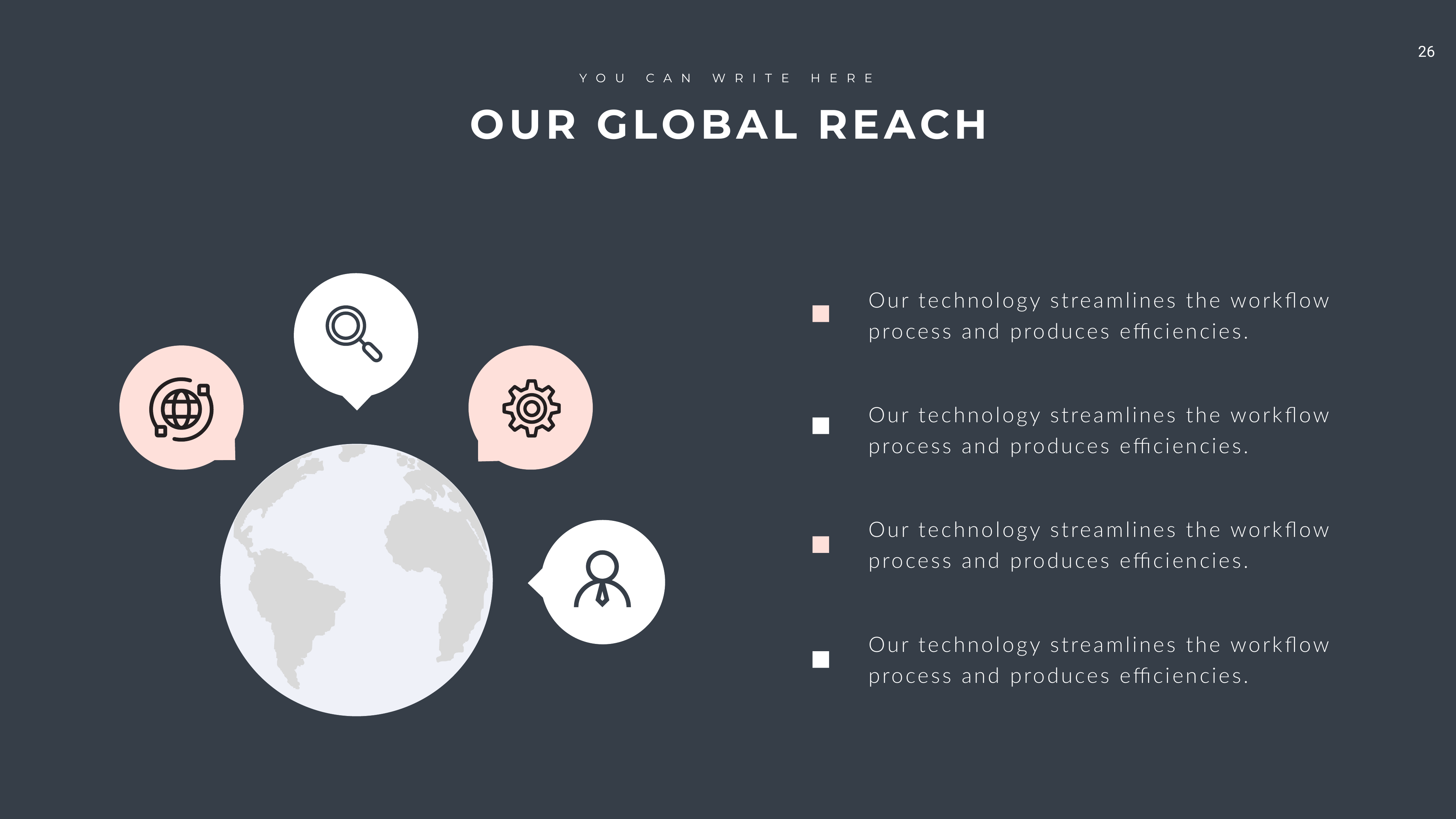

YOU CAN WRITE HERE
OUR GLOBAL REACH

Our technology streamlines the workflow process and produces efficiencies.

Our technology streamlines the workflow process and produces efficiencies.

Our technology streamlines the workflow process and produces efficiencies.

Our technology streamlines the workflow process and produces efficiencies.